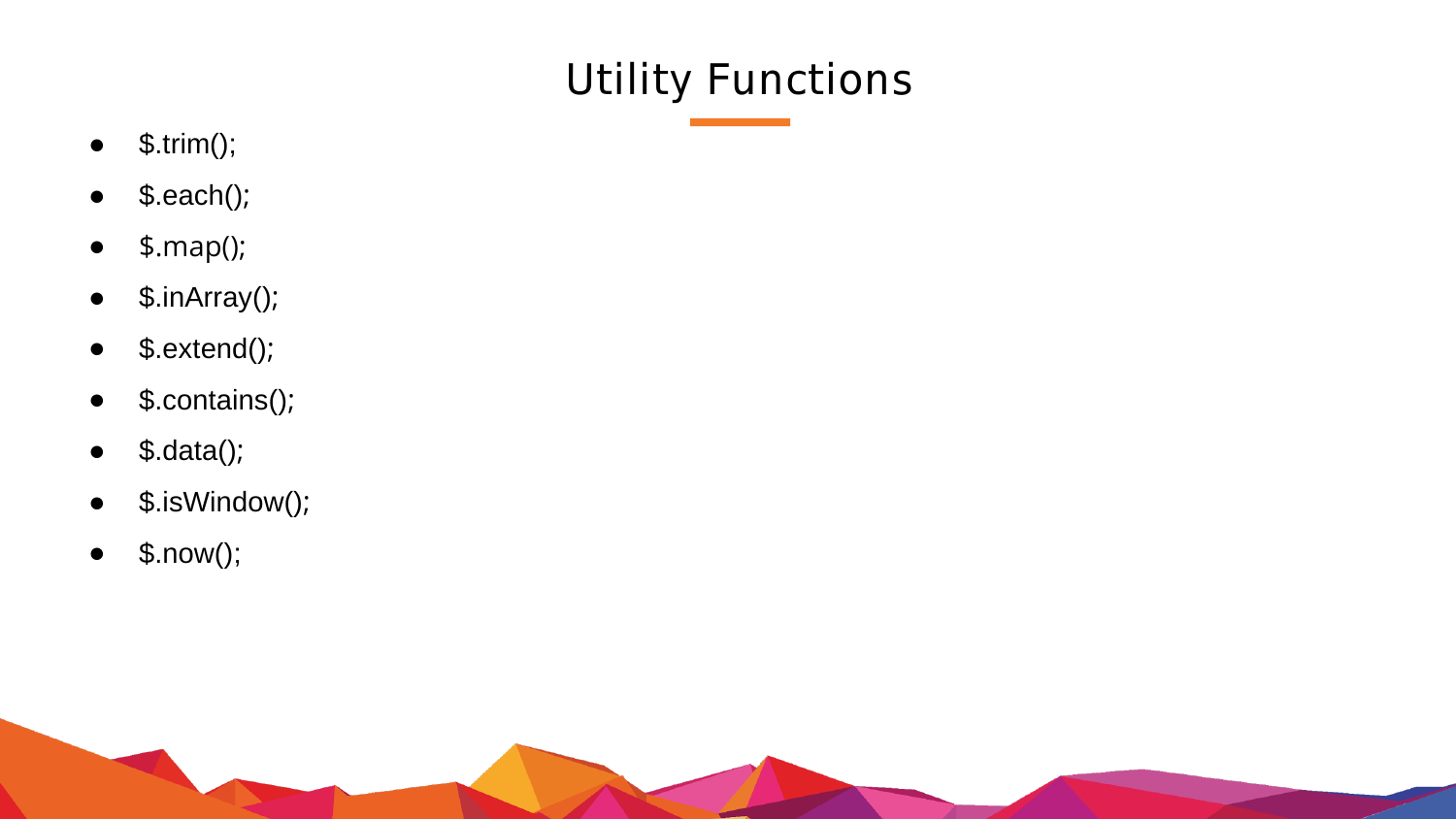

# Utility Functions
$.trim();
$.each();
$.map();
$.inArray();
$.extend();
$.contains();
$.data();
$.isWindow();
$.now();